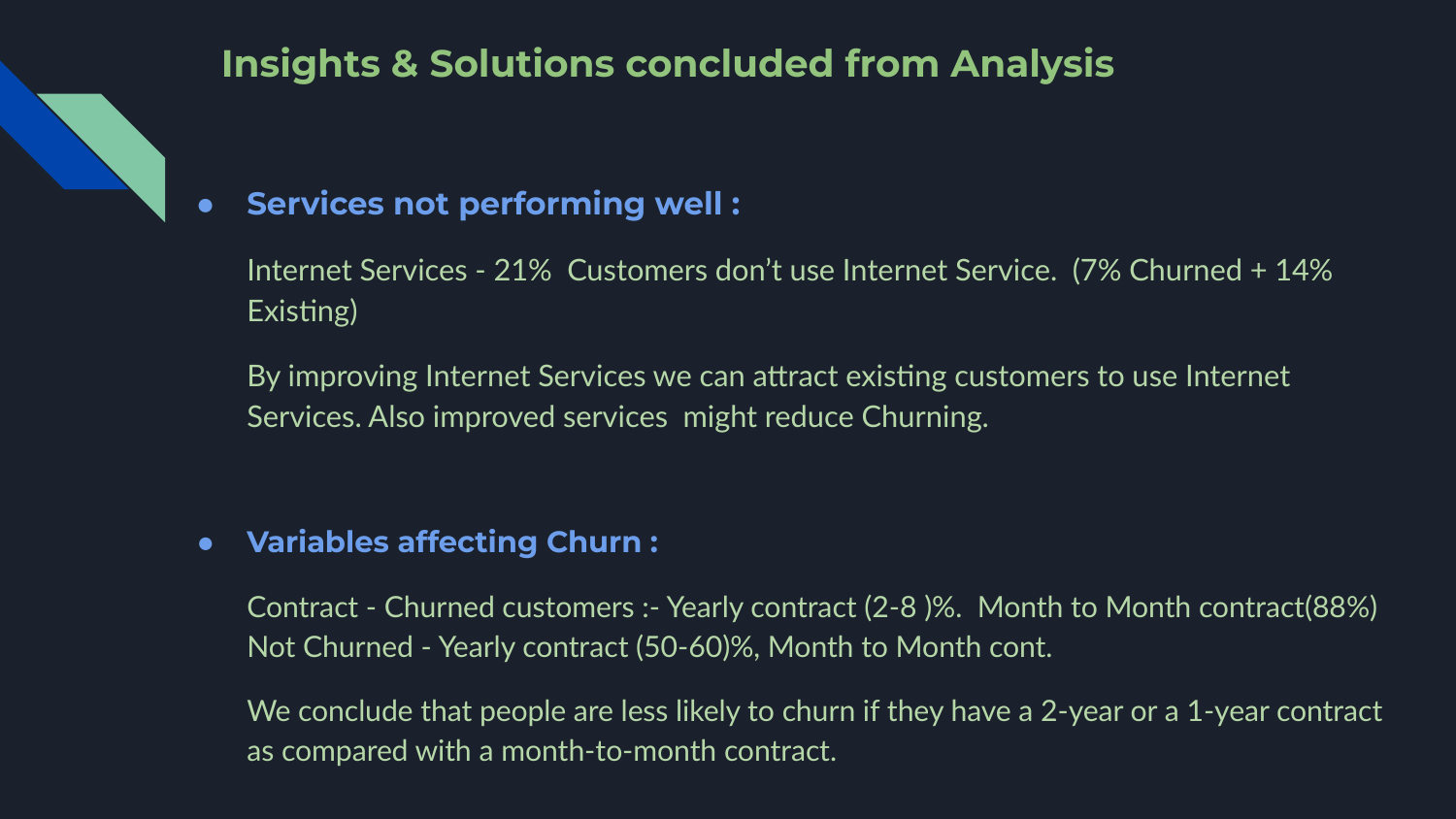

# Insights & Solutions concluded from Analysis
Services not performing well :
Internet Services - 21%  Customers don’t use Internet Service.  (7% Churned + 14% Existing)
By improving Internet Services we can attract existing customers to use Internet Services. Also improved services  might reduce Churning.

Variables affecting Churn :
Contract - Churned customers :- Yearly contract (2-8 )%.  Month to Month contract(88%)	 Not Churned - Yearly contract (50-60)%, Month to Month cont.
We conclude that people are less likely to churn if they have a 2-year or a 1-year contract as compared with a month-to-month contract.